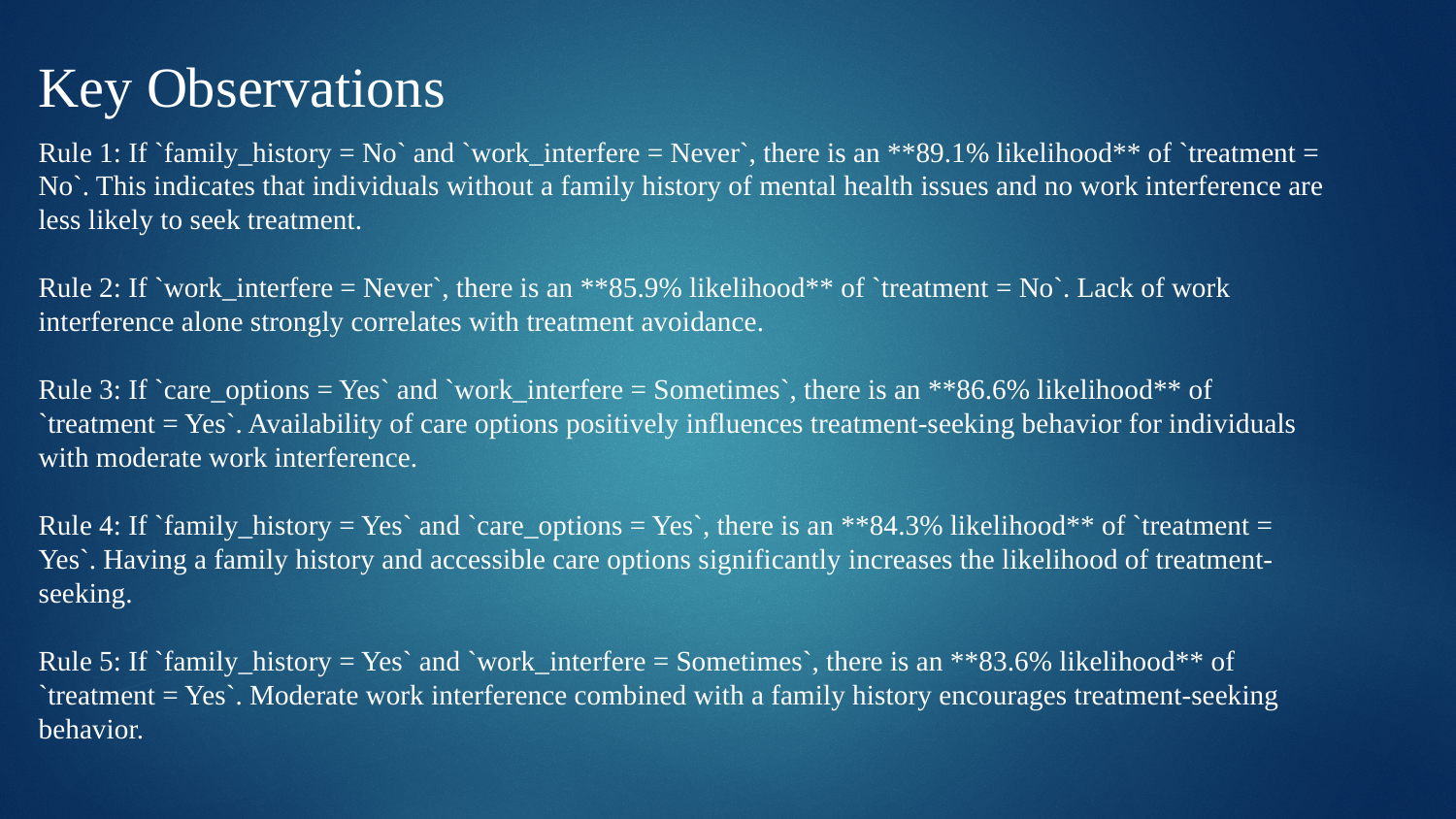

Key Observations
Rule 1: If `family_history = No` and `work_interfere = Never`, there is an **89.1% likelihood** of `treatment = No`. This indicates that individuals without a family history of mental health issues and no work interference are less likely to seek treatment.

Rule 2: If `work_interfere = Never`, there is an **85.9% likelihood** of `treatment = No`. Lack of work interference alone strongly correlates with treatment avoidance.

Rule 3: If `care_options = Yes` and `work_interfere = Sometimes`, there is an **86.6% likelihood** of `treatment = Yes`. Availability of care options positively influences treatment-seeking behavior for individuals with moderate work interference.

Rule 4: If `family_history = Yes` and `care_options = Yes`, there is an **84.3% likelihood** of `treatment = Yes`. Having a family history and accessible care options significantly increases the likelihood of treatment-seeking.

Rule 5: If `family_history = Yes` and `work_interfere = Sometimes`, there is an **83.6% likelihood** of `treatment = Yes`. Moderate work interference combined with a family history encourages treatment-seeking behavior.